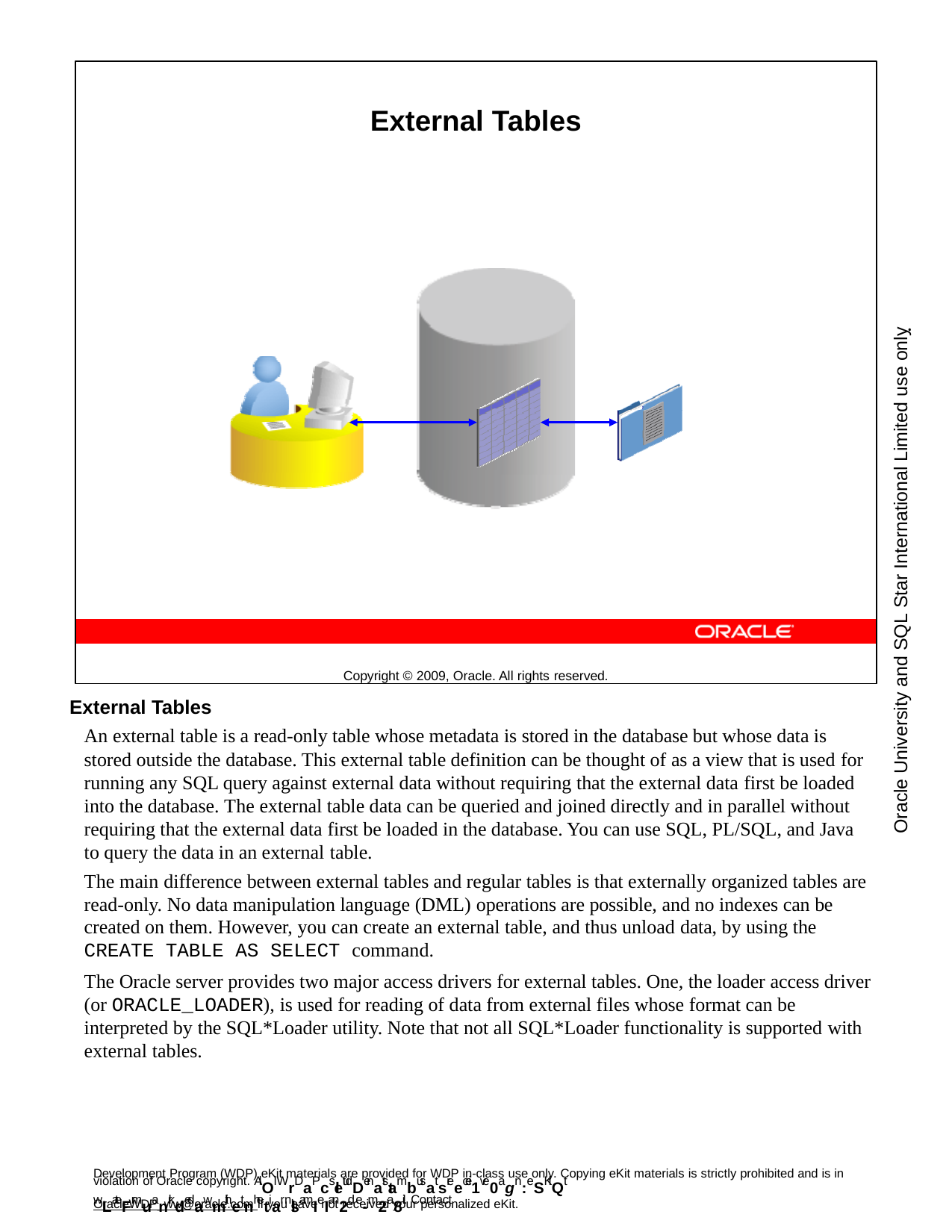

External Tables

Copyright © 2009, Oracle. All rights reserved.

Oracle University and SQL Star International Limited use onlyฺ

External Tables
An external table is a read-only table whose metadata is stored in the database but whose data is  stored outside the database. This external table definition can be thought of as a view that is used for  running any SQL query against external data without requiring that the external data first be loaded  into the database. The external table data can be queried and joined directly and in parallel without  requiring that the external data first be loaded in the database. You can use SQL, PL/SQL, and Java  to query the data in an external table.
The main difference between external tables and regular tables is that externally organized tables are  read-only. No data manipulation language (DML) operations are possible, and no indexes can be  created on them. However, you can create an external table, and thus unload data, by using the  CREATE TABLE AS SELECT command.
The Oracle server provides two major access drivers for external tables. One, the loader access driver  (or ORACLE_LOADER), is used for reading of data from external files whose format can be  interpreted by the SQL*Loader utility. Note that not all SQL*Loader functionality is supported with  external tables.
Development Program (WDP) eKit materials are provided for WDP in-class use only. Copying eKit materials is strictly prohibited and is in
violation of Oracle copyright. AlOl WrDaPcsletudDenatstambusat sreecei1ve0agn:eSKiQt wLateFrmuanrkdedawmithetnhetiar nlsamIeI an2d e-m2a8il. Contact
OracleWDP_ww@oracle.com if you have not received your personalized eKit.